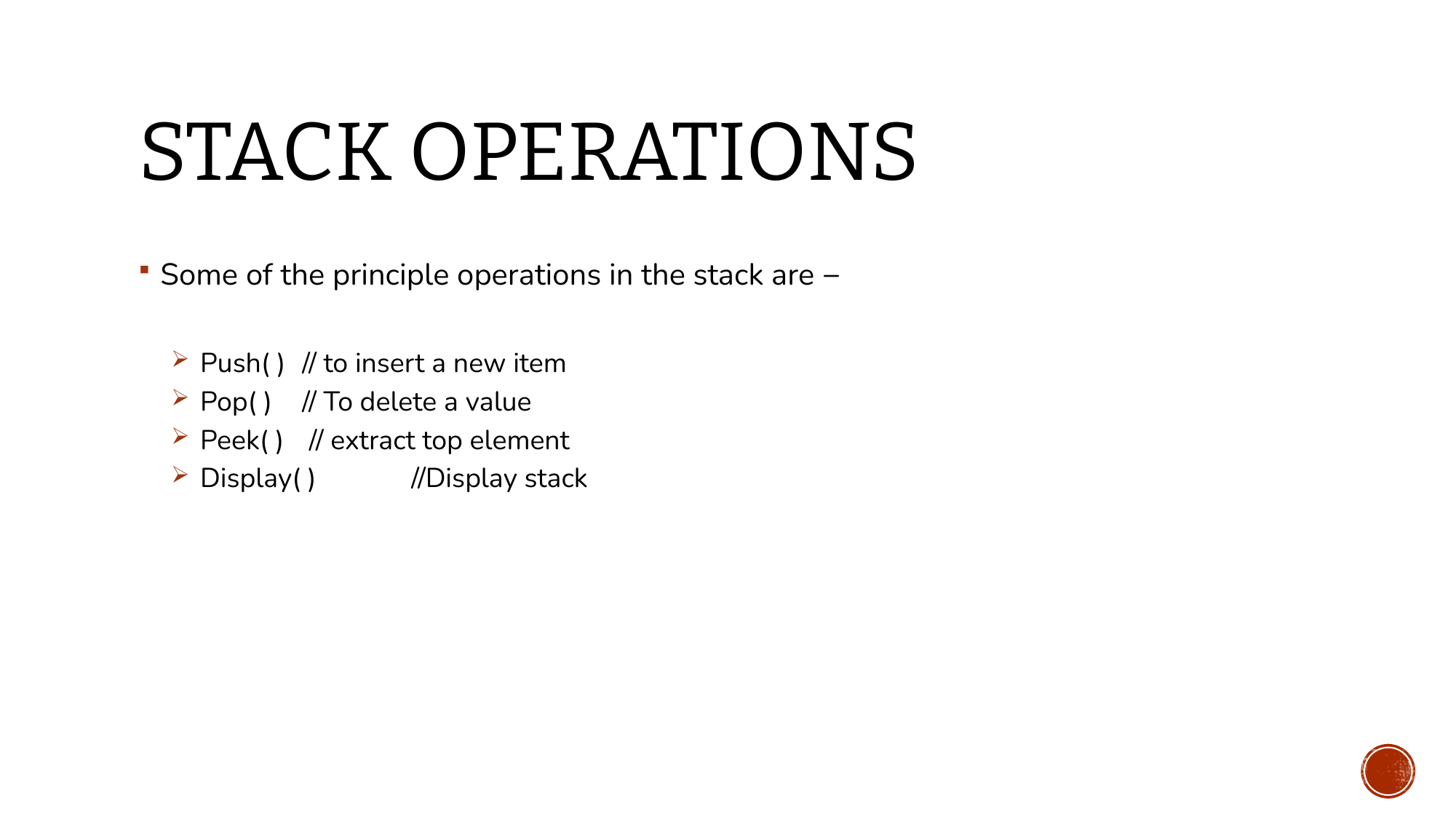

# Stack Operations
Some of the principle operations in the stack are −

 Push( )  	// to insert a new item
 Pop( )   	// To delete a value
 Peek( )	 // extract top element
 Display( ) 	//Display stack